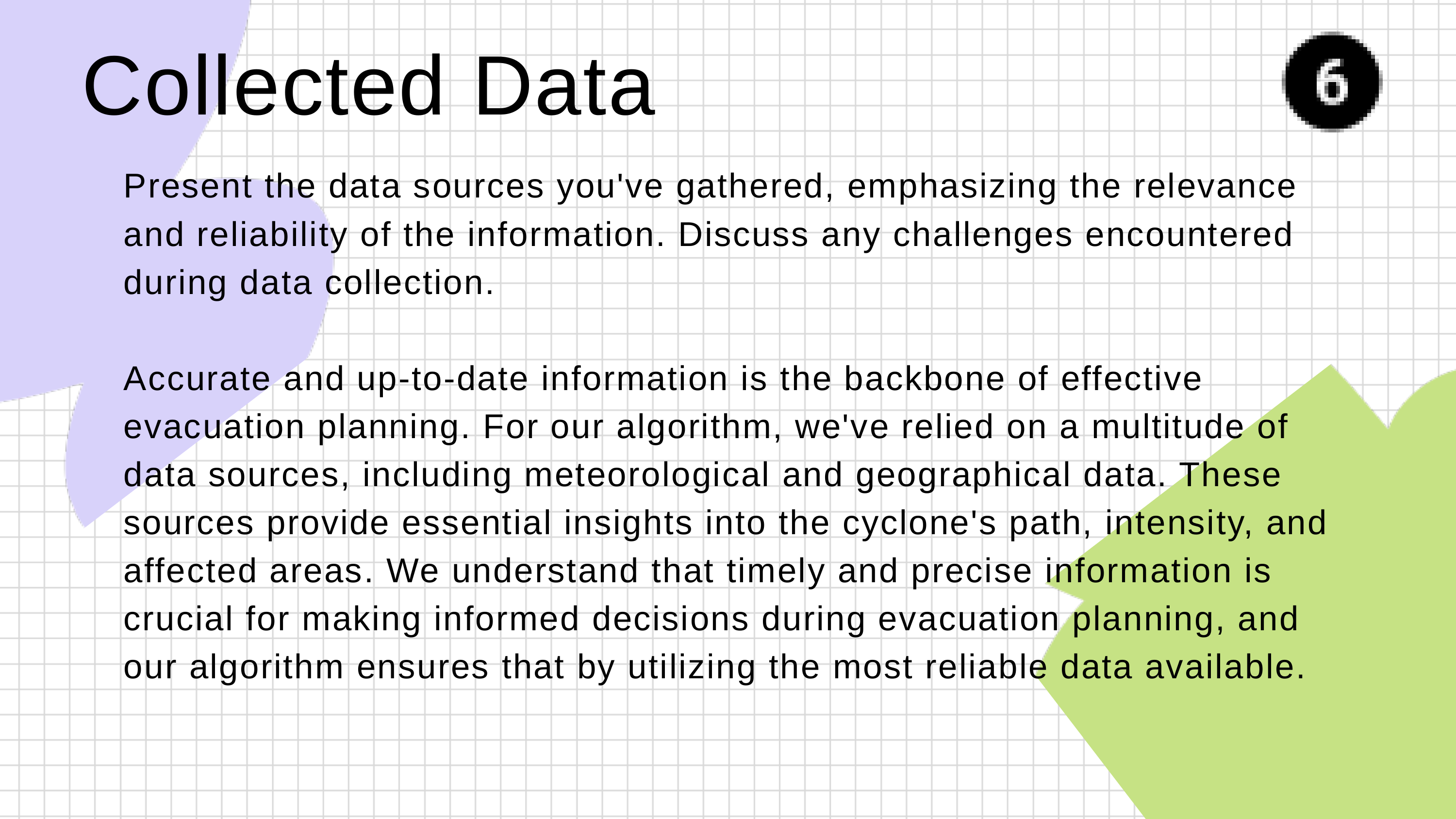

Collected Data
Present the data sources you've gathered, emphasizing the relevance and reliability of the information. Discuss any challenges encountered during data collection.

Accurate and up-to-date information is the backbone of effective evacuation planning. For our algorithm, we've relied on a multitude of data sources, including meteorological and geographical data. These sources provide essential insights into the cyclone's path, intensity, and affected areas. We understand that timely and precise information is crucial for making informed decisions during evacuation planning, and our algorithm ensures that by utilizing the most reliable data available.